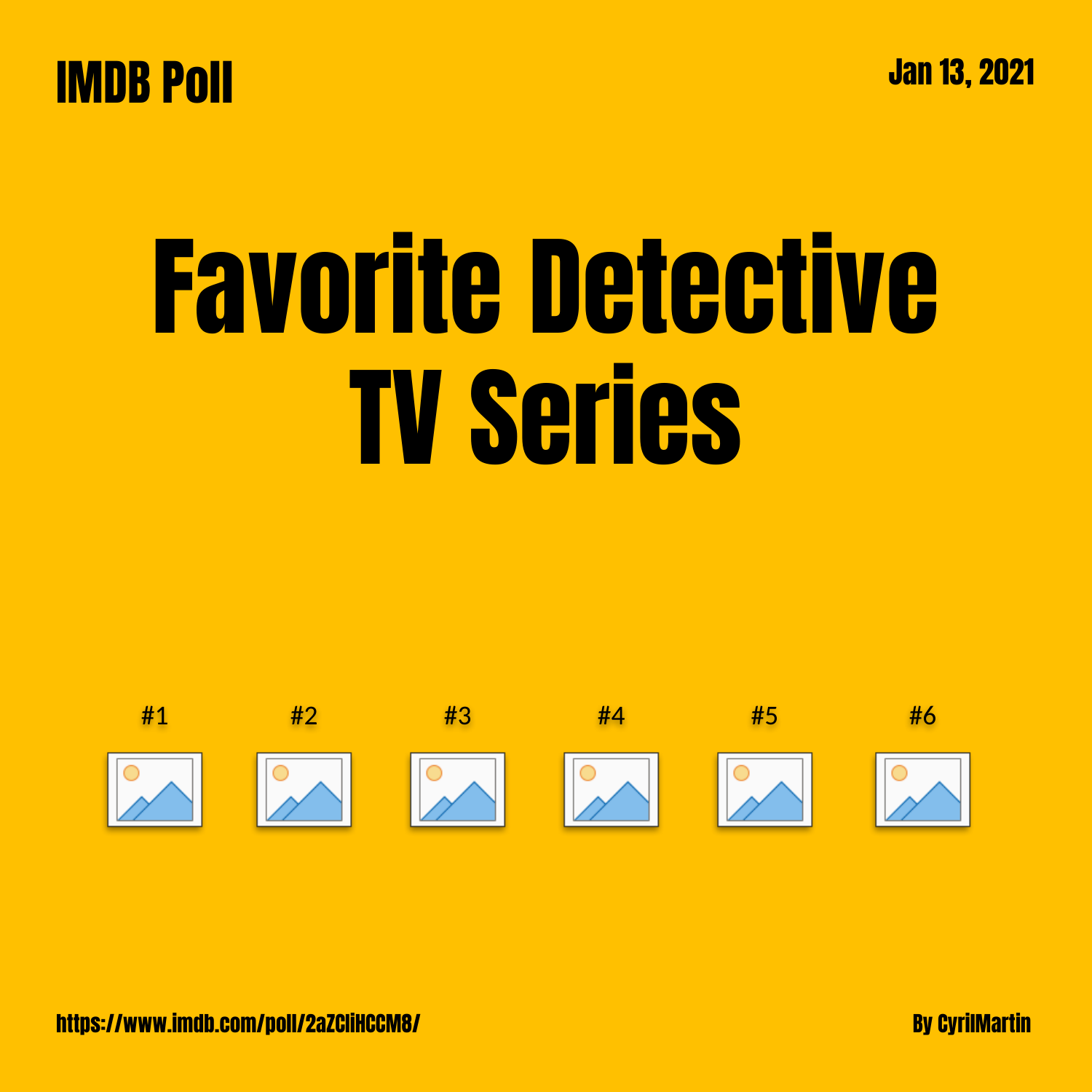

IMDB Poll
Jan 13, 2021
Favorite Detective
TV Series

https://www.imdb.com/poll/2aZCIiHCCM8/
By CyrilMartin